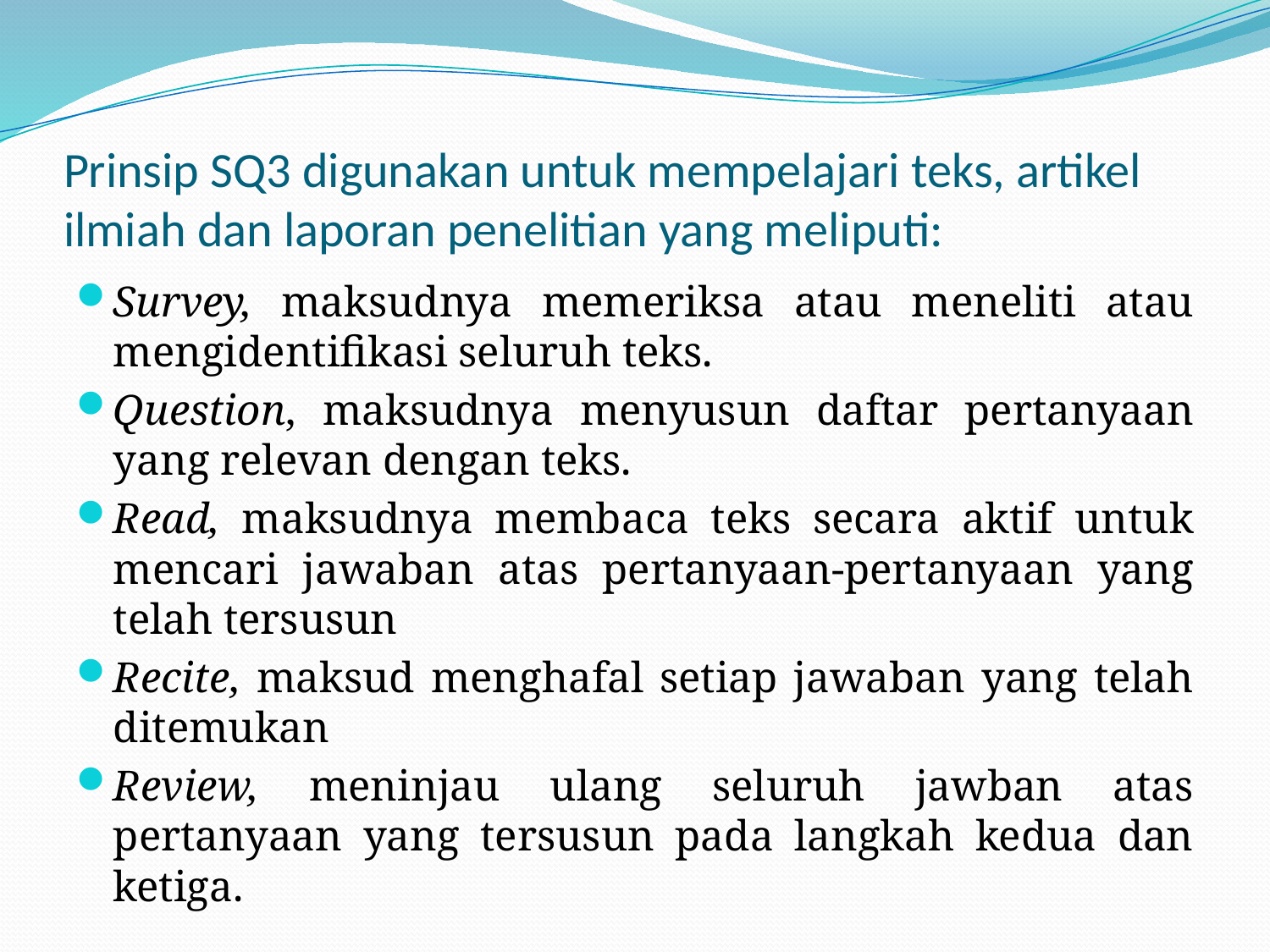

# Prinsip SQ3 digunakan untuk mempelajari teks, artikel ilmiah dan laporan penelitian yang meliputi:
Survey, maksudnya memeriksa atau meneliti atau mengidentifikasi seluruh teks.
Question, maksudnya menyusun daftar pertanyaan yang relevan dengan teks.
Read, maksudnya membaca teks secara aktif untuk mencari jawaban atas pertanyaan-pertanyaan yang telah tersusun
Recite, maksud menghafal setiap jawaban yang telah ditemukan
Review, meninjau ulang seluruh jawban atas pertanyaan yang tersusun pada langkah kedua dan ketiga.